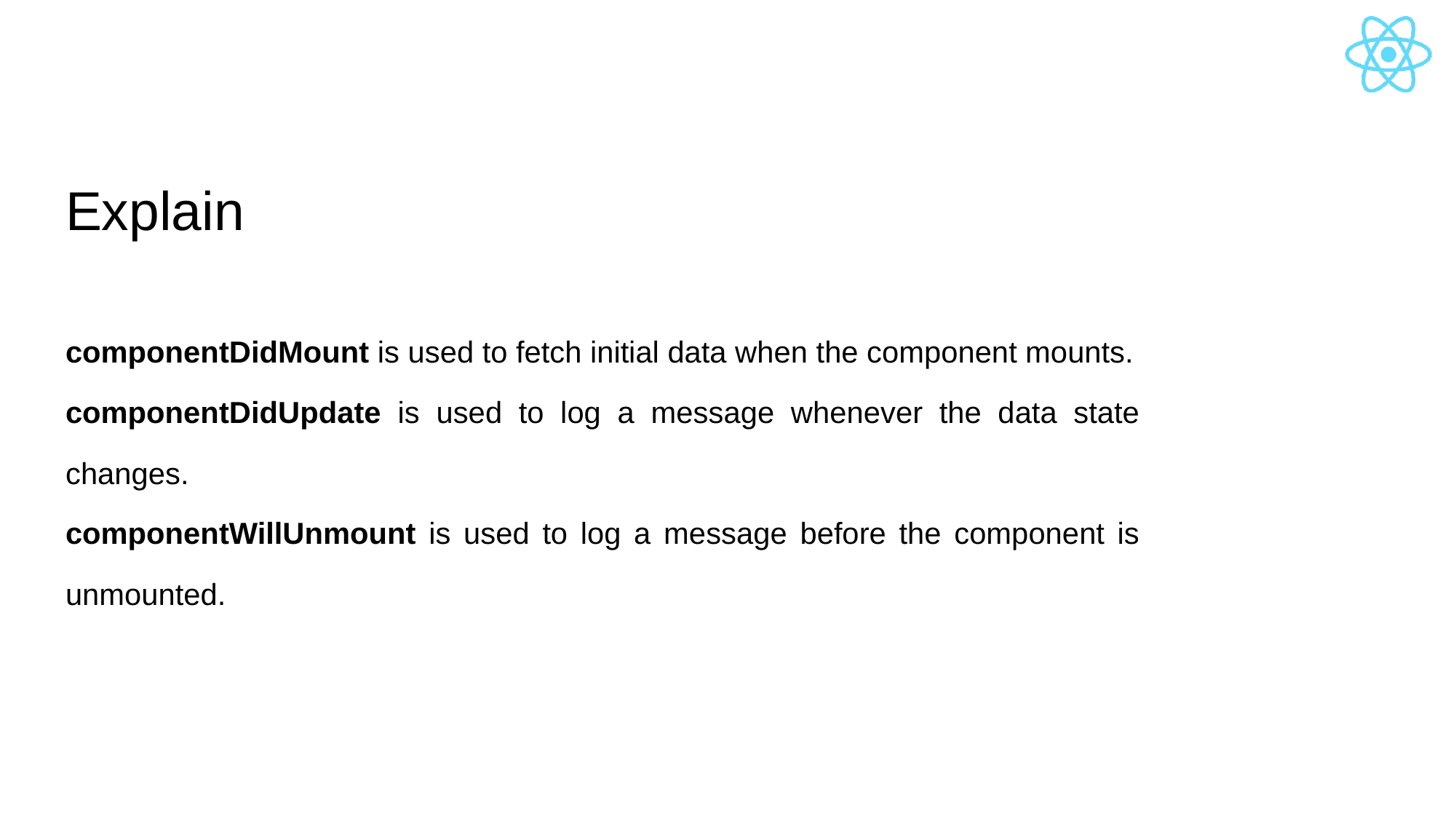

# Explain
componentDidMount is used to fetch initial data when the component mounts.
componentDidUpdate is used to log a message whenever the data state changes.
componentWillUnmount is used to log a message before the component is unmounted.